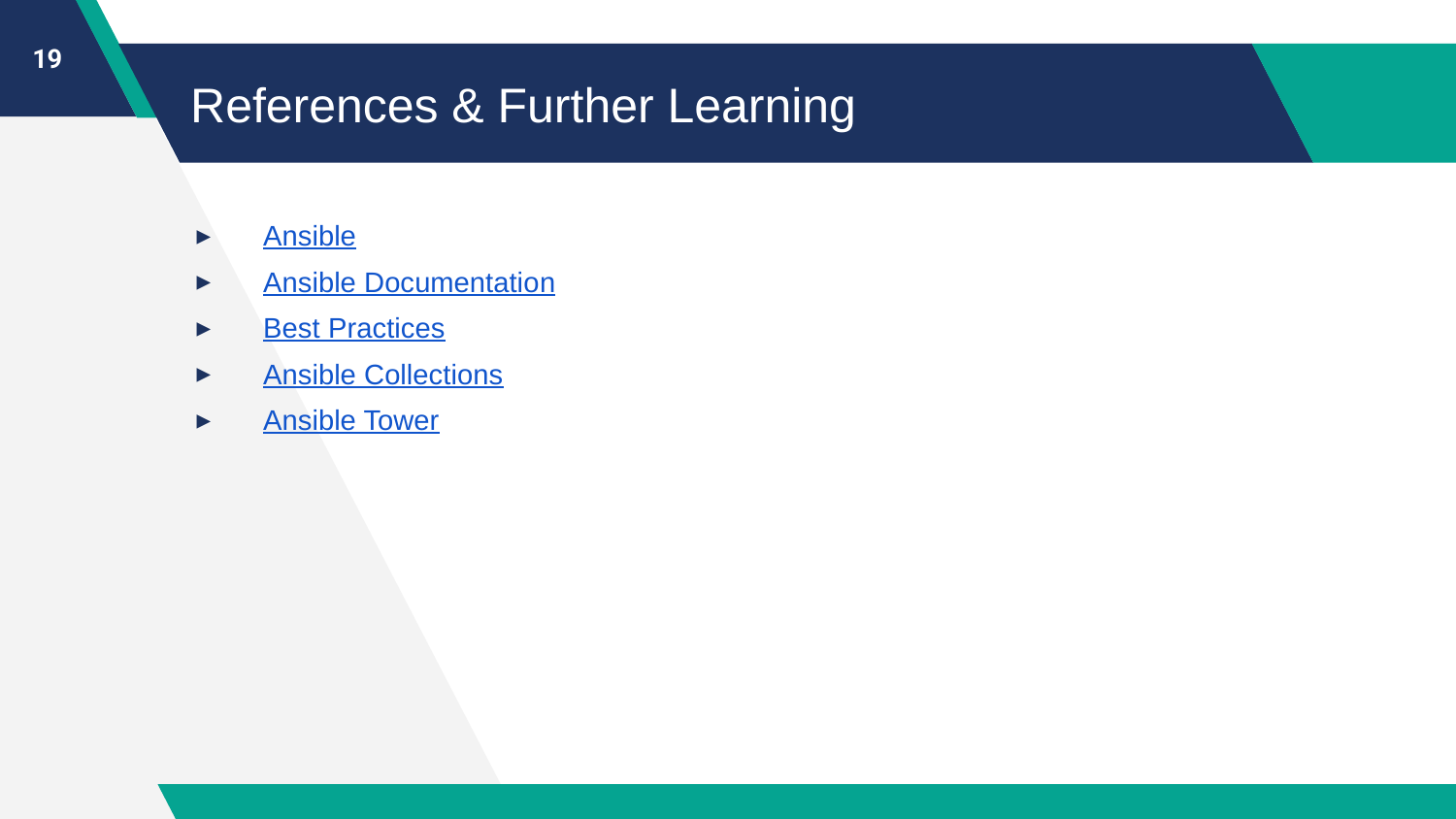

19
# References & Further Learning
Ansible
Ansible Documentation
Best Practices
Ansible Collections
Ansible Tower